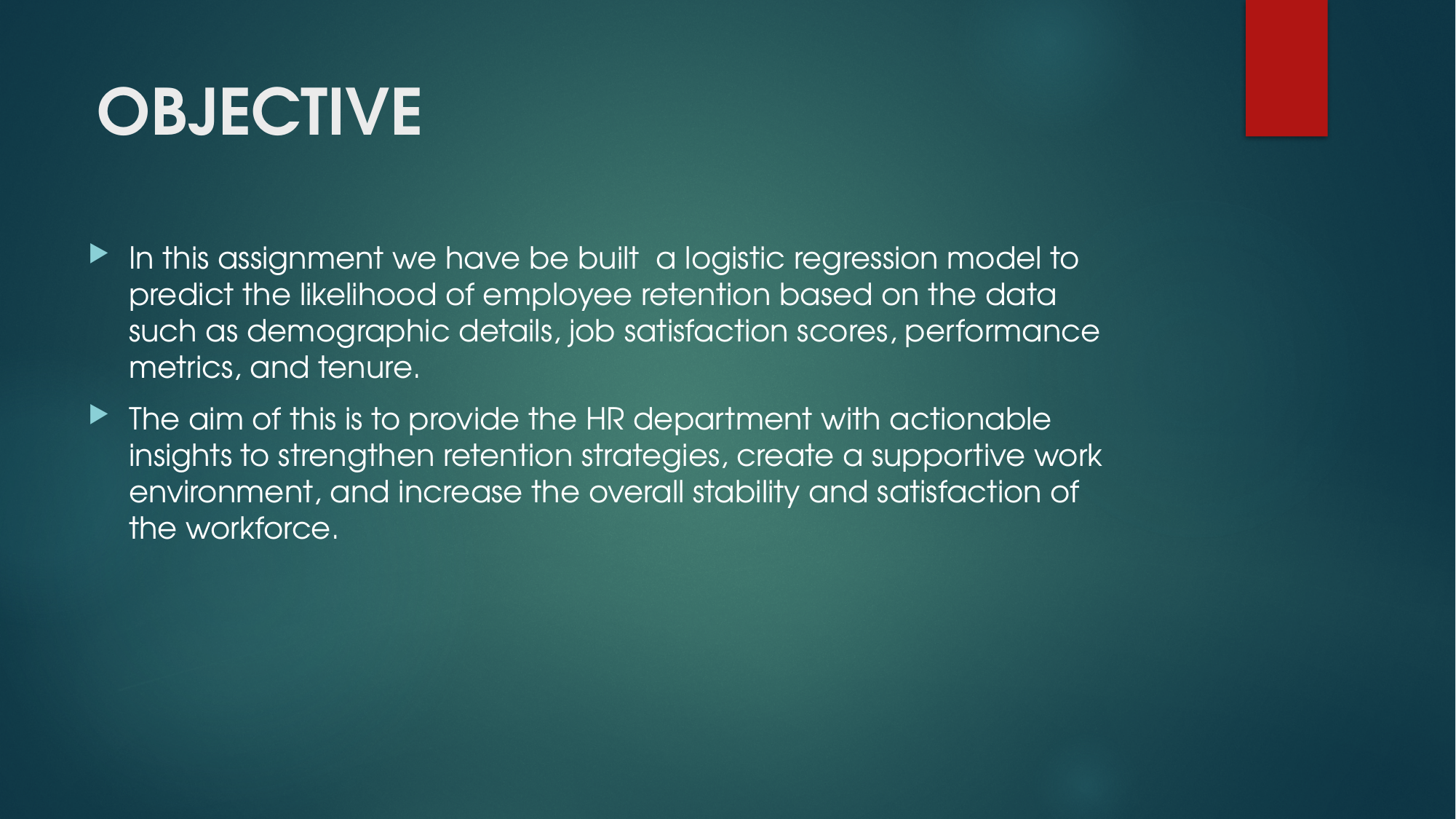

# OBJECTIVE
In this assignment we have be built  a logistic regression model to predict the likelihood of employee retention based on the data such as demographic details, job satisfaction scores, performance metrics, and tenure.
The aim of this is to provide the HR department with actionable insights to strengthen retention strategies, create a supportive work environment, and increase the overall stability and satisfaction of the workforce.